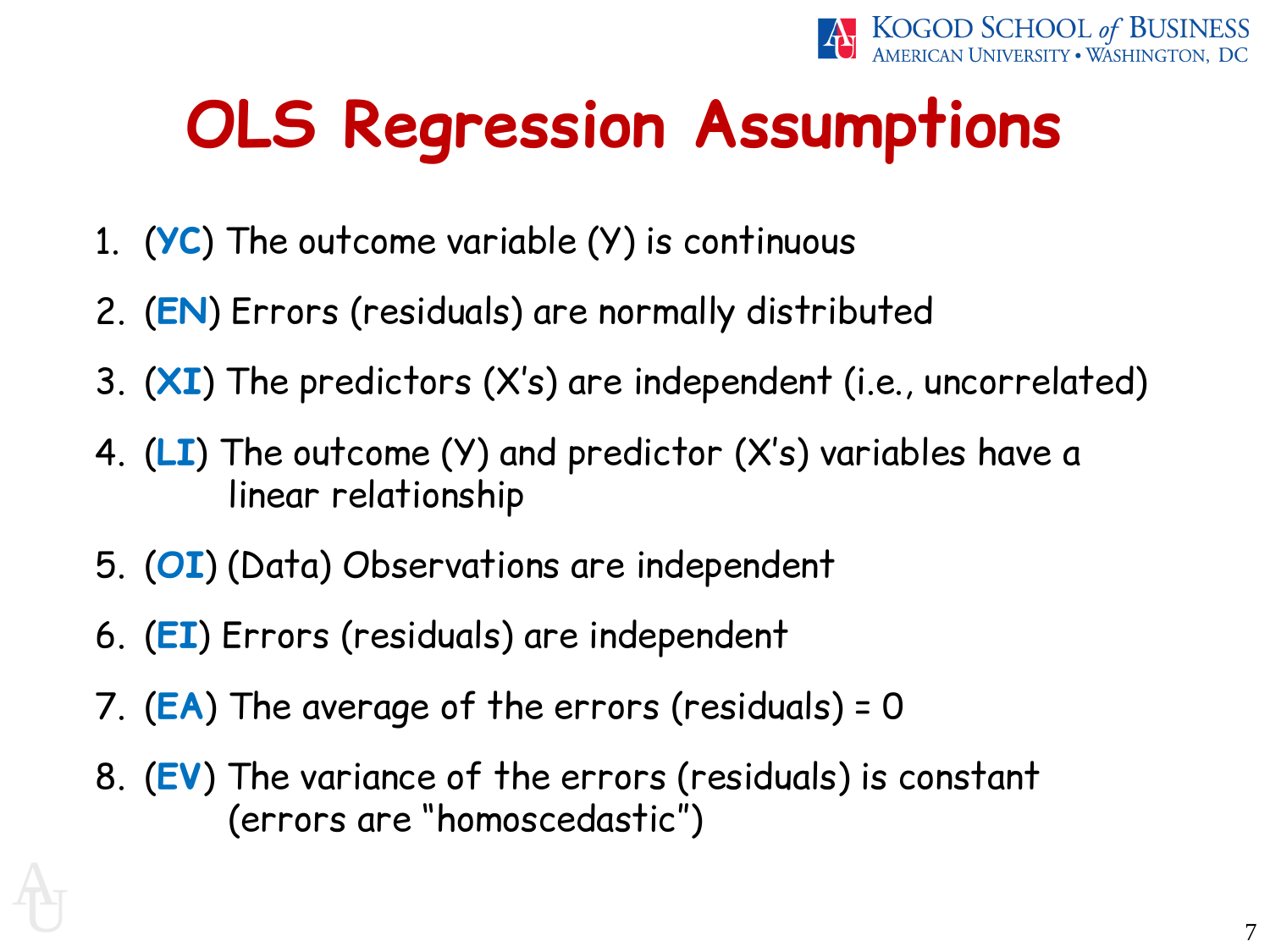

OLS Regression Assumptions
(YC) The outcome variable (Y) is continuous
(EN) Errors (residuals) are normally distributed
(XI) The predictors (X’s) are independent (i.e., uncorrelated)
(LI) The outcome (Y) and predictor (X’s) variables have a
        linear relationship
(OI) (Data) Observations are independent
(EI) Errors (residuals) are independent
(EA) The average of the errors (residuals) = 0
(EV) The variance of the errors (residuals) is constant
        (errors are “homoscedastic”)

7